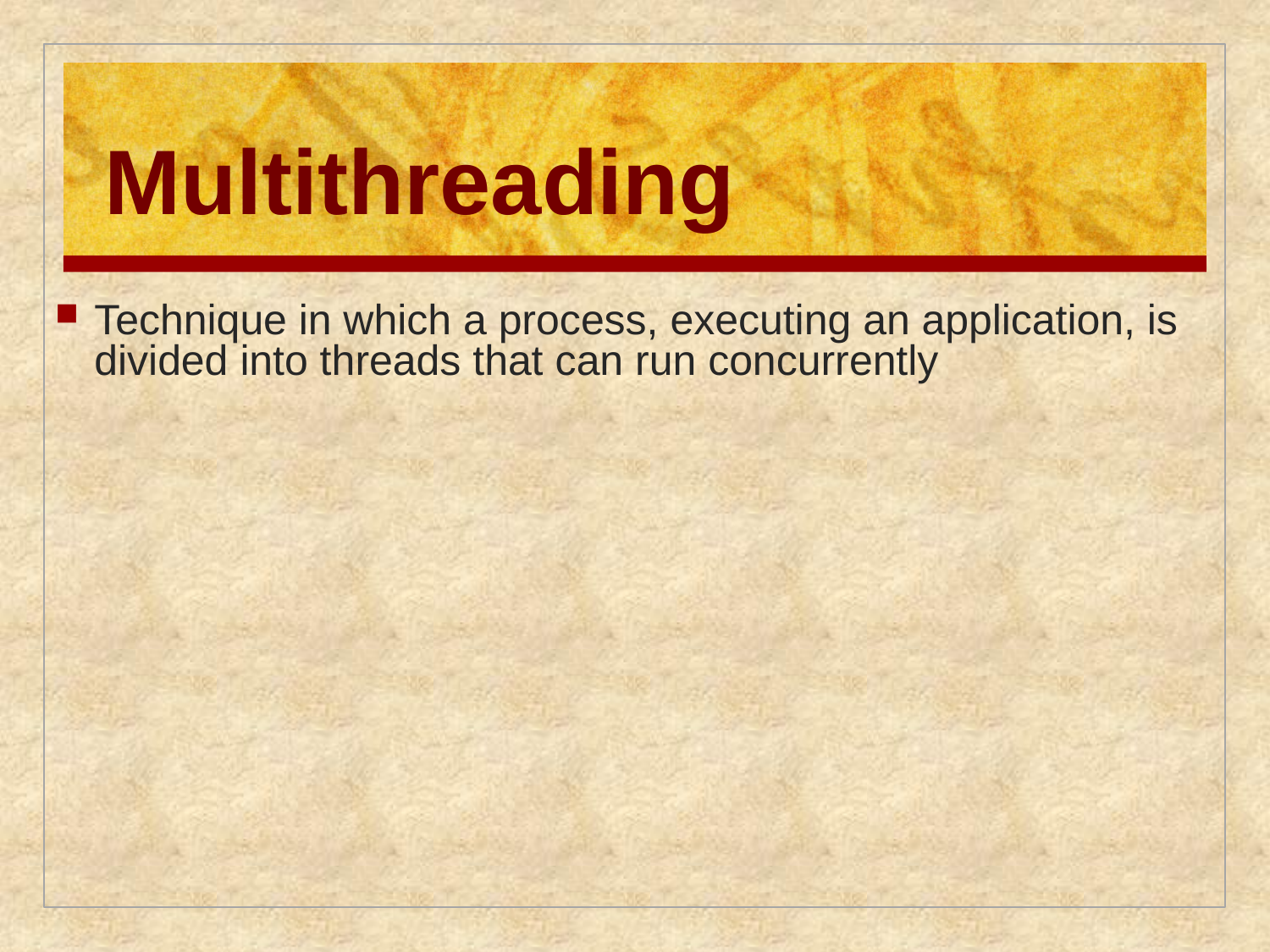

# Multithreading
Technique in which a process, executing an application, is divided into threads that can run concurrently